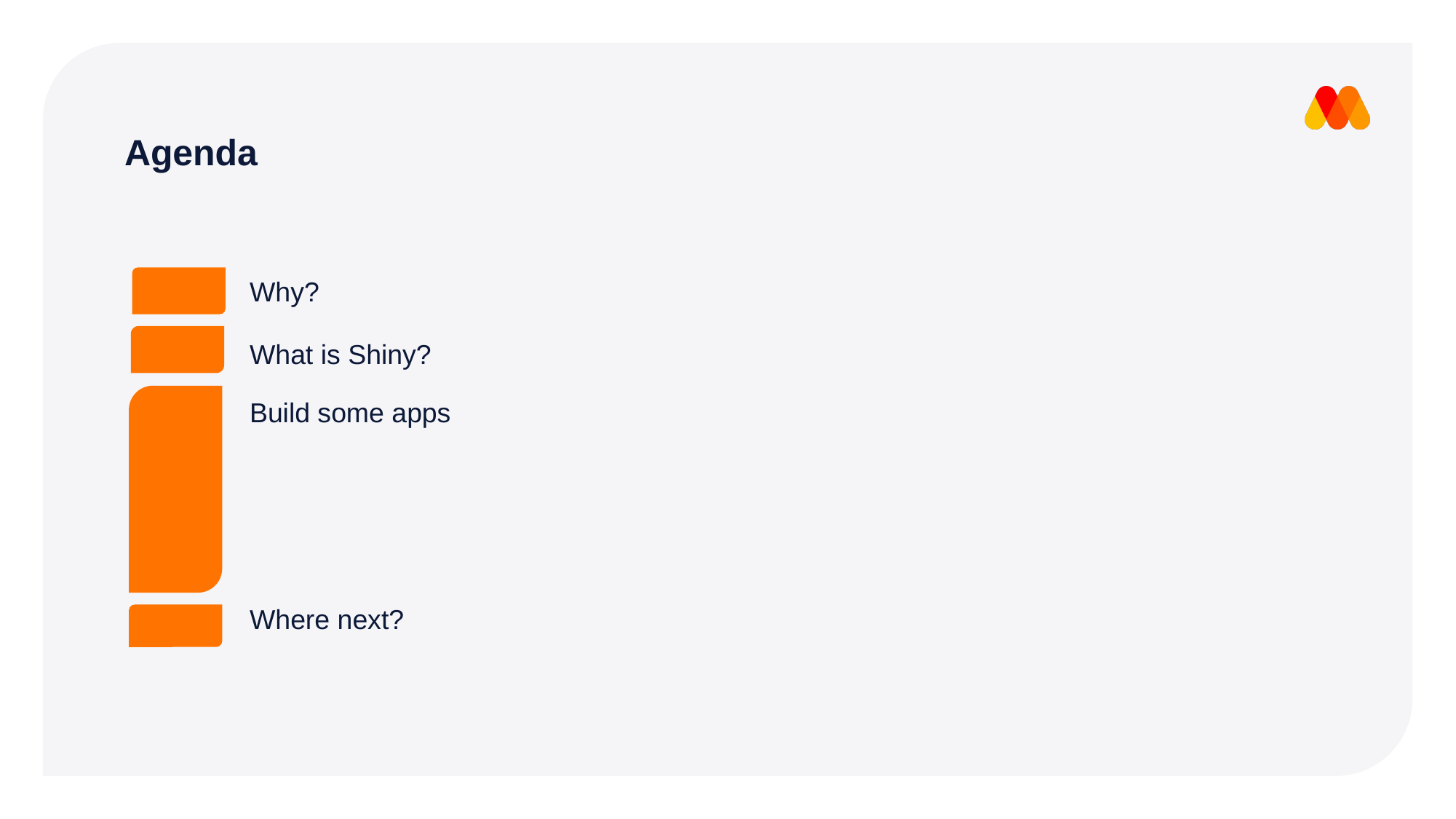

Agenda slide – orange block heights represents time spent on each section
Agenda
Why?

What is Shiny?

Build some apps

Where next?